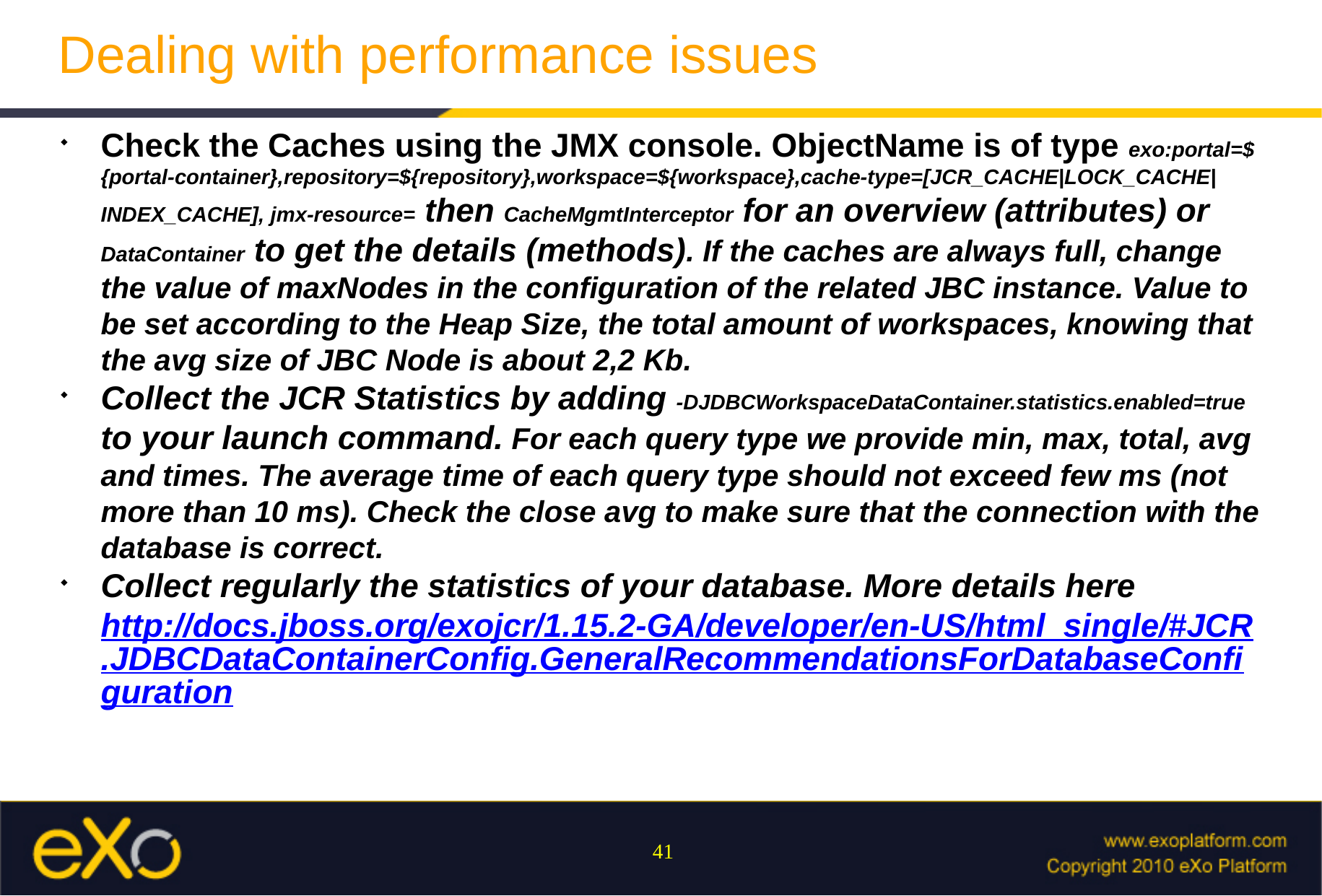

Dealing with performance issues
Check the Caches using the JMX console. ObjectName is of type exo:portal=${portal-container},repository=${repository},workspace=${workspace},cache-type=[JCR_CACHE|LOCK_CACHE|INDEX_CACHE], jmx-resource= then CacheMgmtInterceptor for an overview (attributes) or DataContainer to get the details (methods). If the caches are always full, change the value of maxNodes in the configuration of the related JBC instance. Value to be set according to the Heap Size, the total amount of workspaces, knowing that the avg size of JBC Node is about 2,2 Kb.
Collect the JCR Statistics by adding -DJDBCWorkspaceDataContainer.statistics.enabled=true to your launch command. For each query type we provide min, max, total, avg and times. The average time of each query type should not exceed few ms (not more than 10 ms). Check the close avg to make sure that the connection with the database is correct.
Collect regularly the statistics of your database. More details here http://docs.jboss.org/exojcr/1.15.2-GA/developer/en-US/html_single/#JCR.JDBCDataContainerConfig.GeneralRecommendationsForDatabaseConfiguration